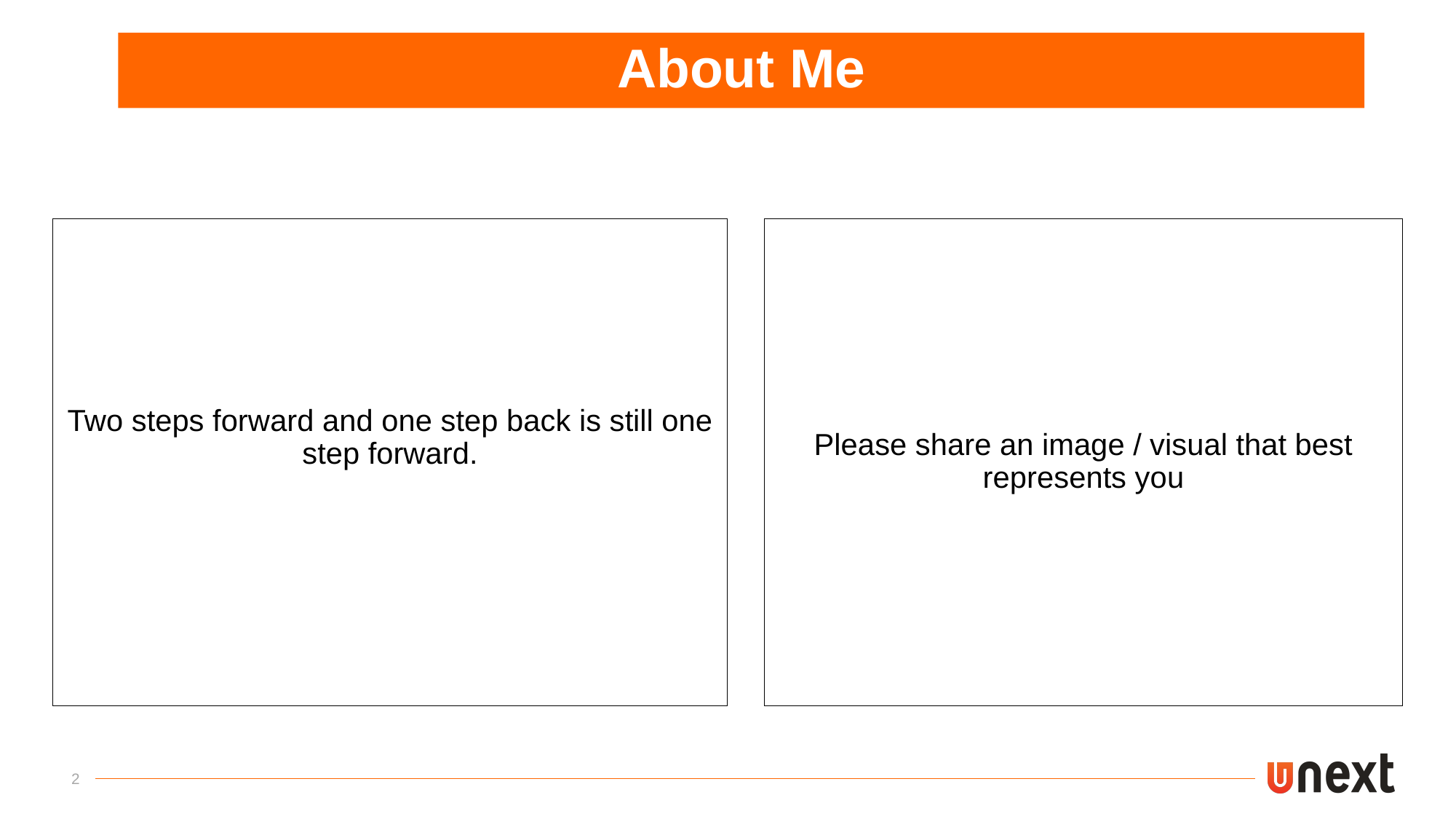

# About Me
Two steps forward and one step back is still one step forward.

Please share an image / visual that best represents you
2